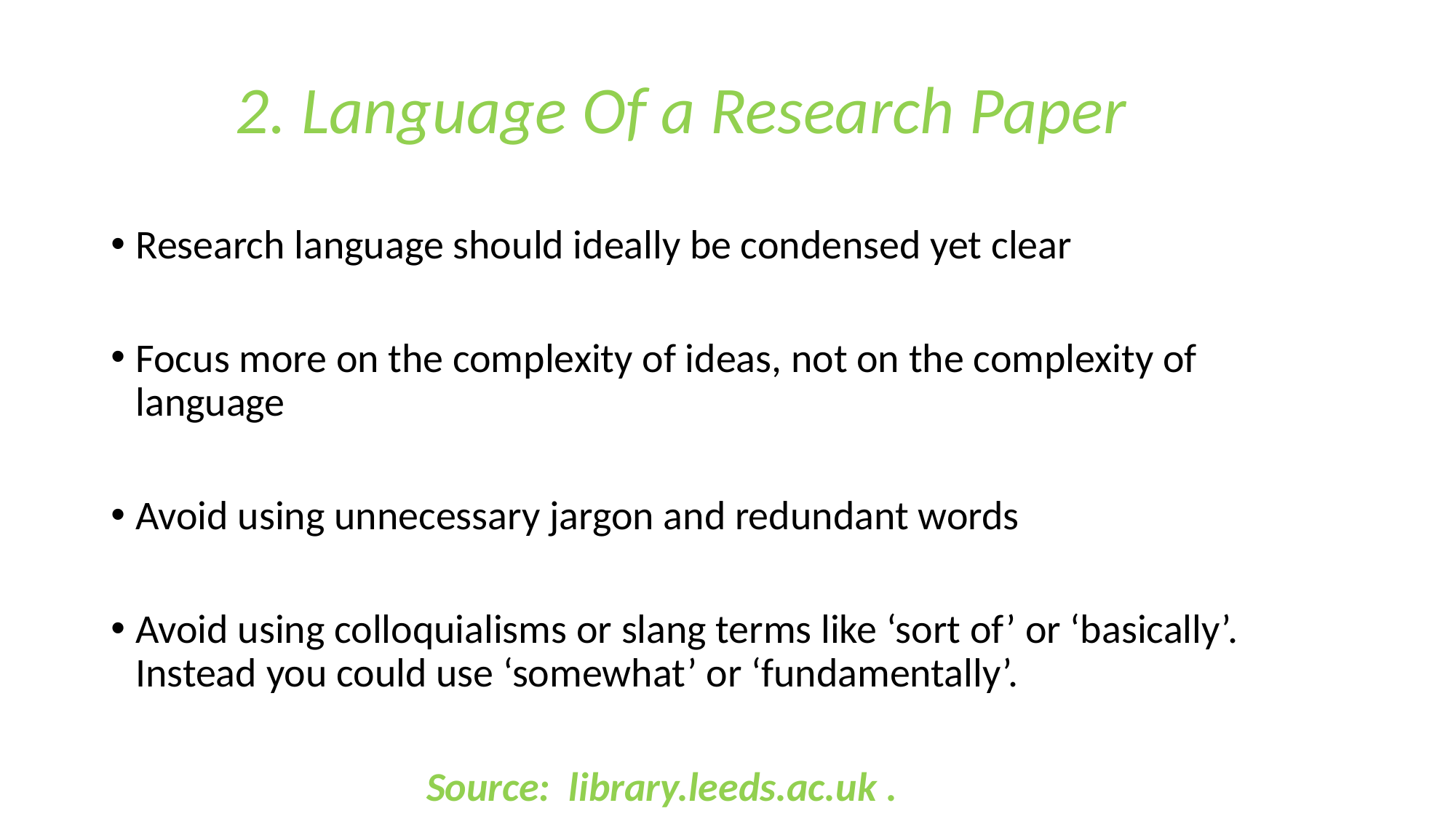

# 2. Language Of a Research Paper
Research language should ideally be condensed yet clear

Focus more on the complexity of ideas, not on the complexity of language

Avoid using unnecessary jargon and redundant words

Avoid using colloquialisms or slang terms like ‘sort of’ or ‘basically’. Instead you could use ‘somewhat’ or ‘fundamentally’.

                                  Source:  library.leeds.ac.uk .